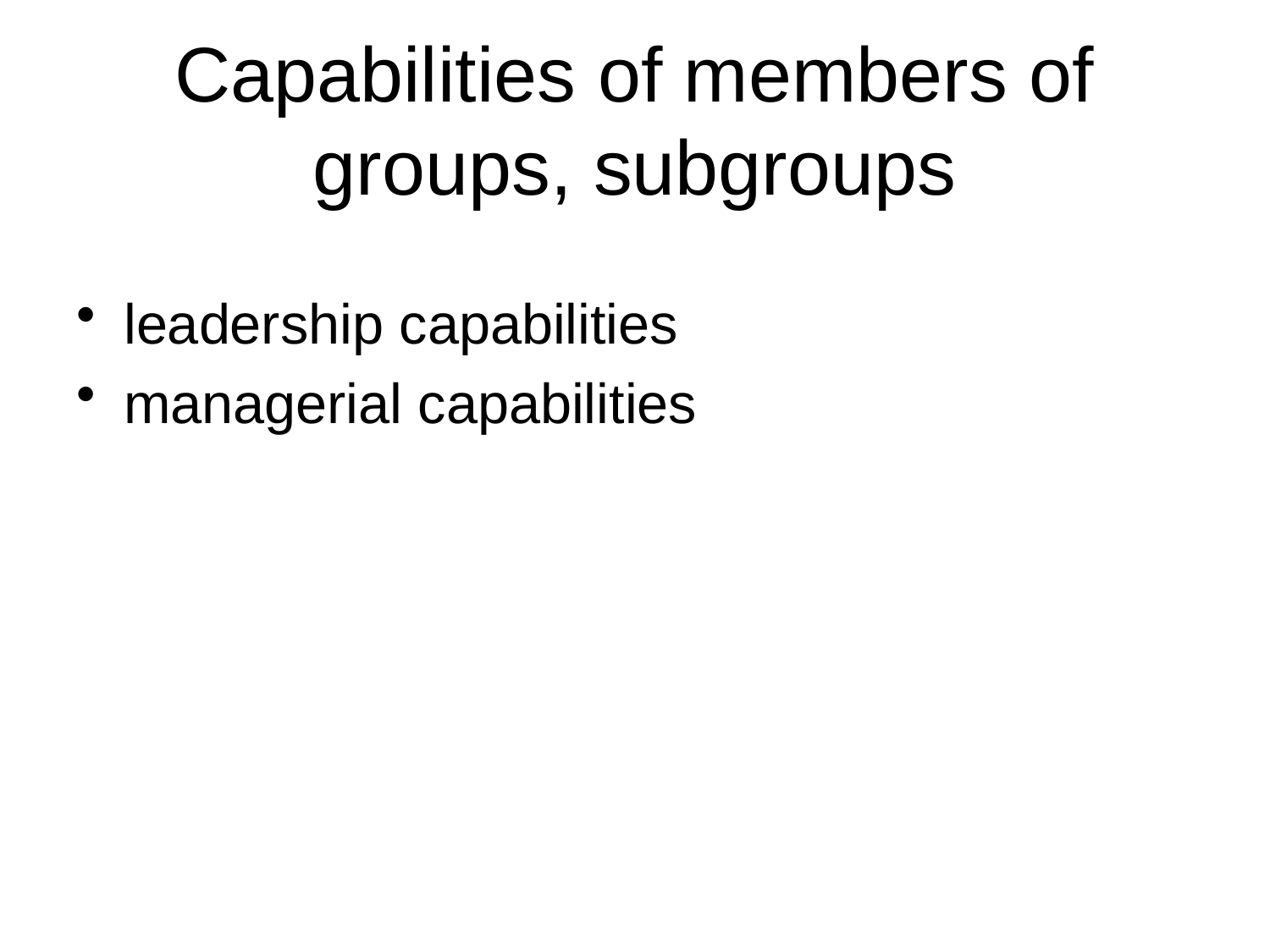

# Capabilities of members of groups, subgroups
leadership capabilities
managerial capabilities